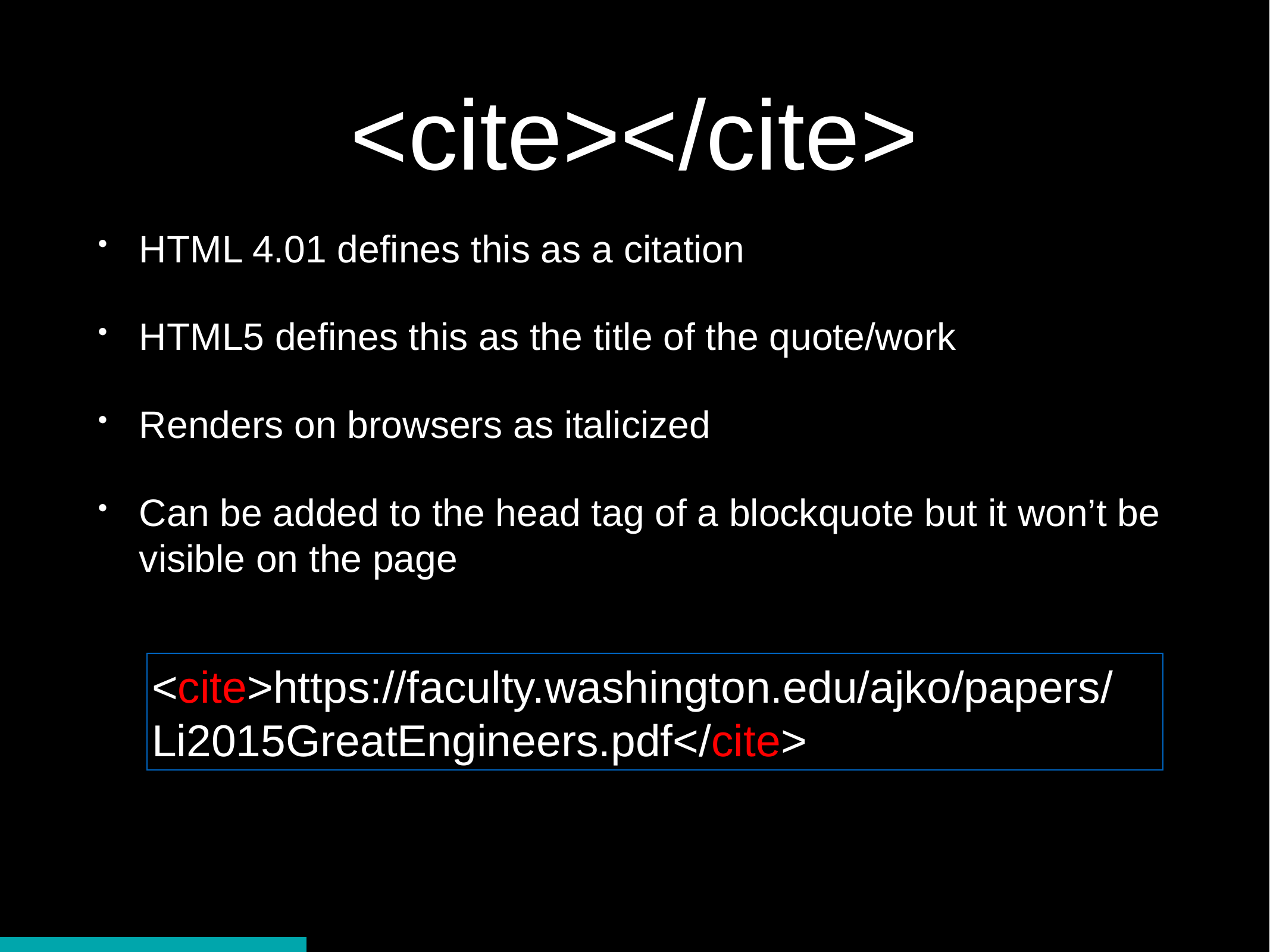

# <cite></cite>
HTML 4.01 defines this as a citation
HTML5 defines this as the title of the quote/work
Renders on browsers as italicized
Can be added to the head tag of a blockquote but it won’t be visible on the page
<cite>https://faculty.washington.edu/ajko/papers/Li2015GreatEngineers.pdf</cite>